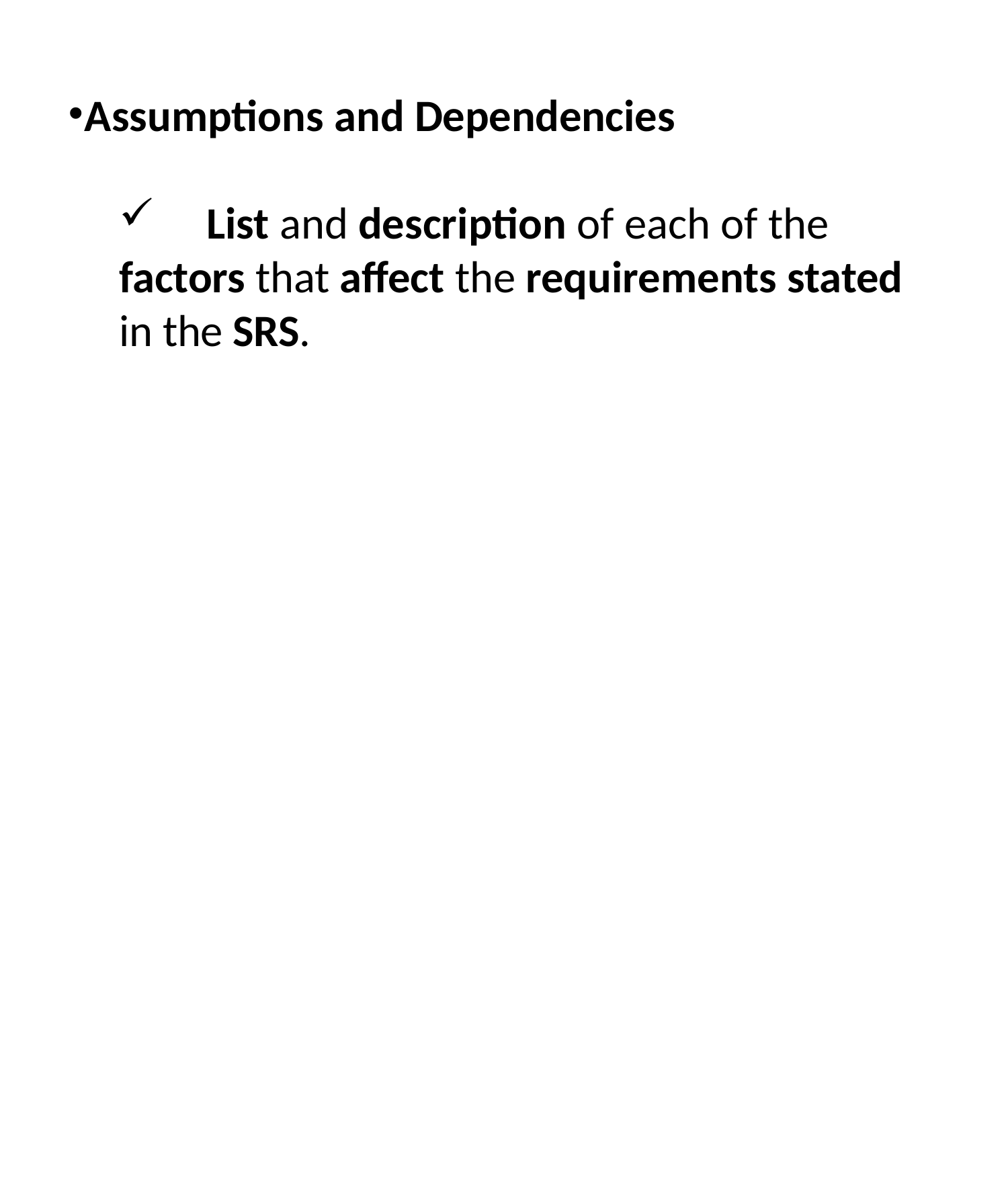

Assumptions and Dependencies

	List and description of each of the factors that affect the requirements stated in the SRS.